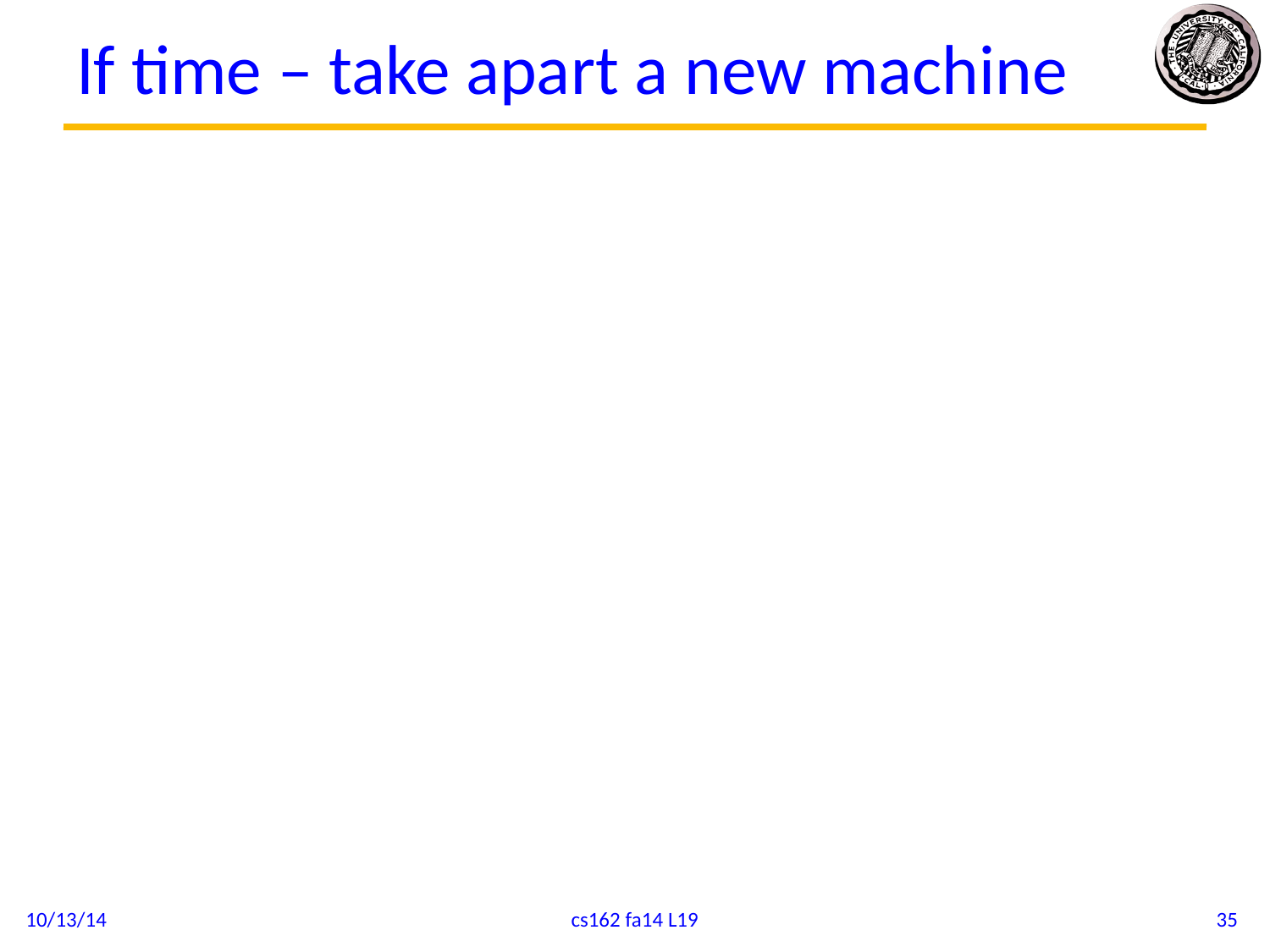

# If time – take apart a new machine

10/13/14
cs162 fa14 L19
35